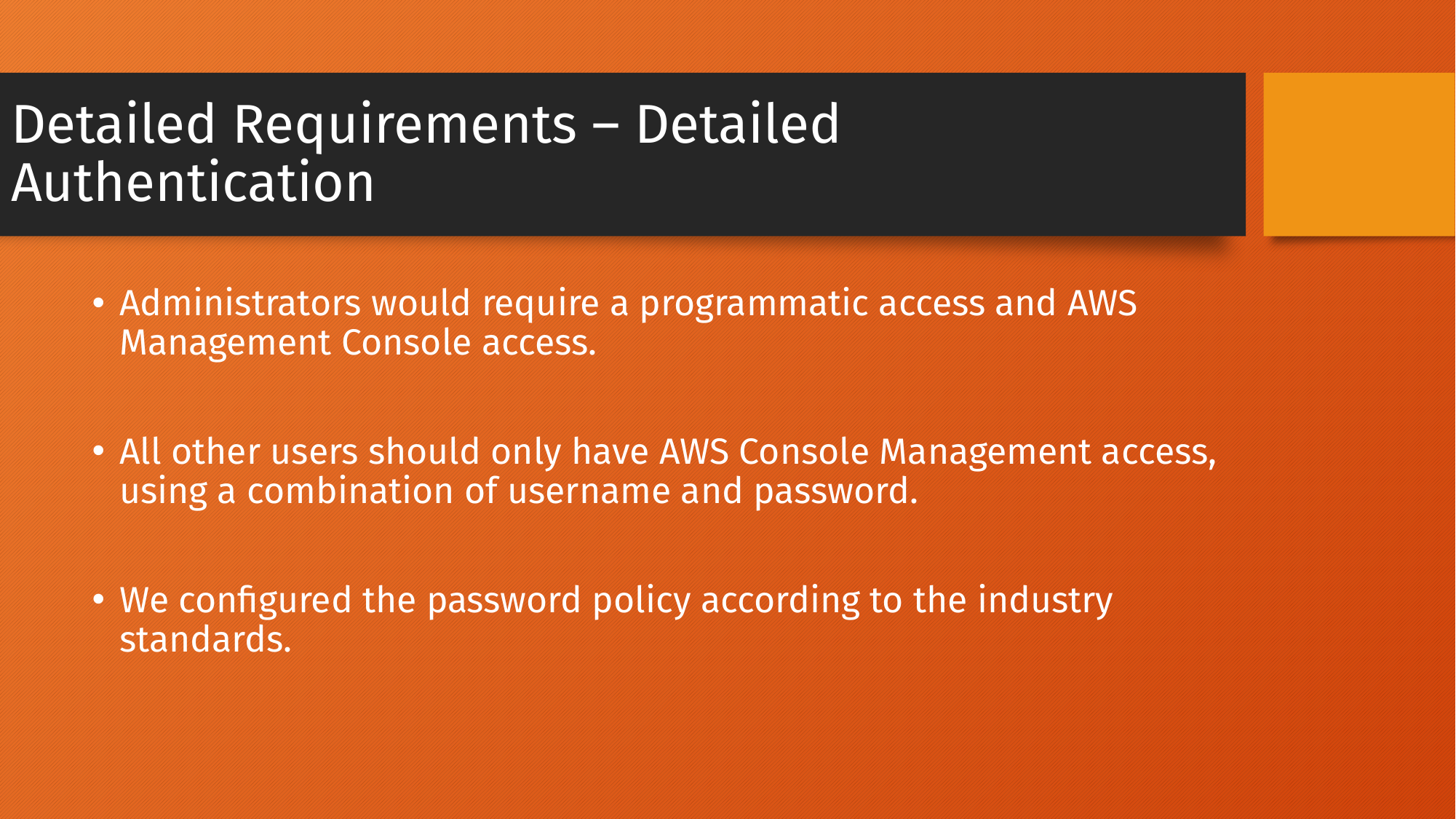

# Detailed Requirements – Detailed Authentication
Administrators would require a programmatic access and AWS Management Console access.

All other users should only have AWS Console Management access, using a combination of username and password.

We configured the password policy according to the industry standards.